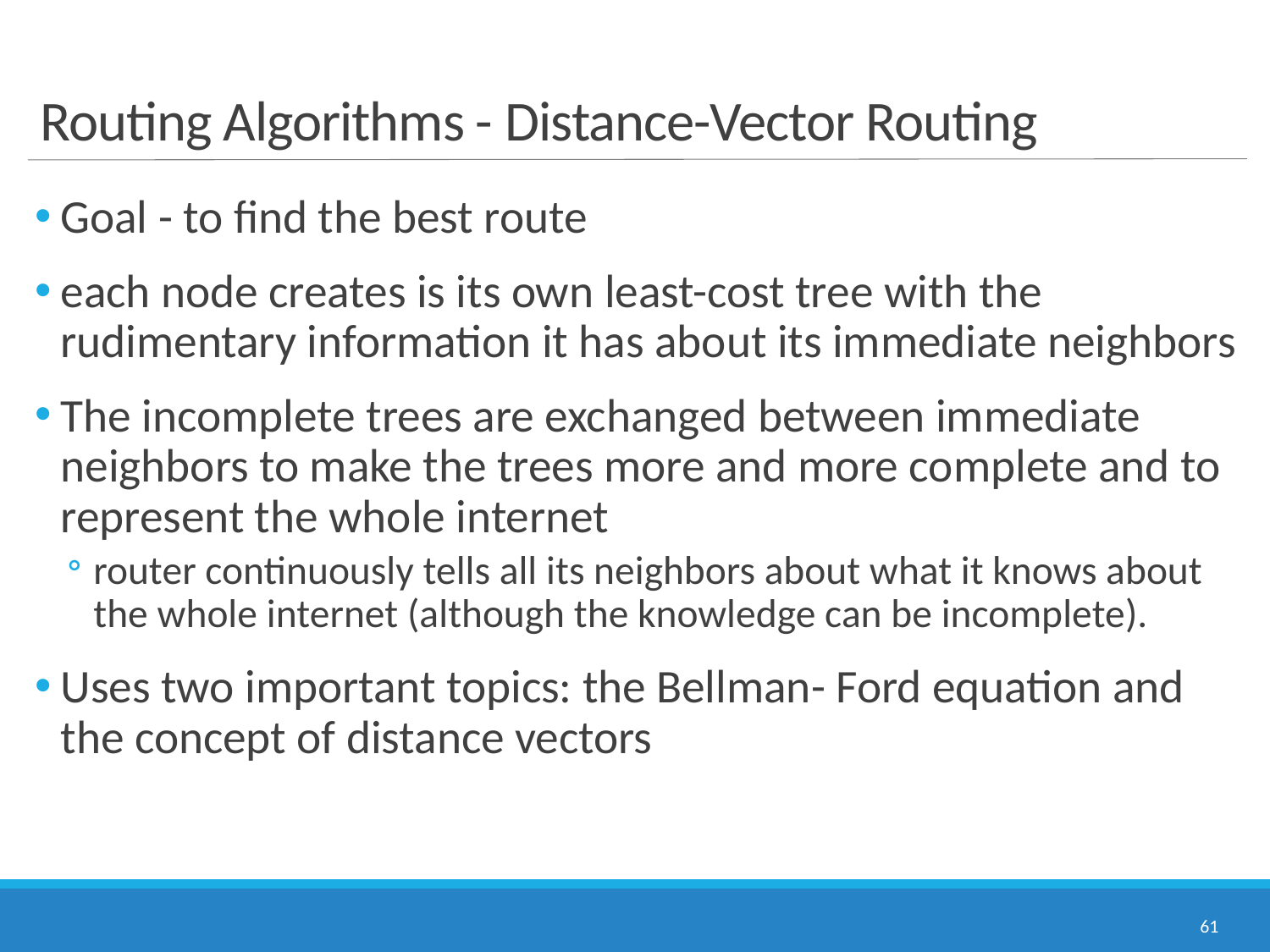

# Routing Algorithms - Distance-Vector Routing
Goal - to find the best route
each node creates is its own least-cost tree with the rudimentary information it has about its immediate neighbors
The incomplete trees are exchanged between immediate neighbors to make the trees more and more complete and to represent the whole internet
router continuously tells all its neighbors about what it knows about the whole internet (although the knowledge can be incomplete).
Uses two important topics: the Bellman- Ford equation and the concept of distance vectors